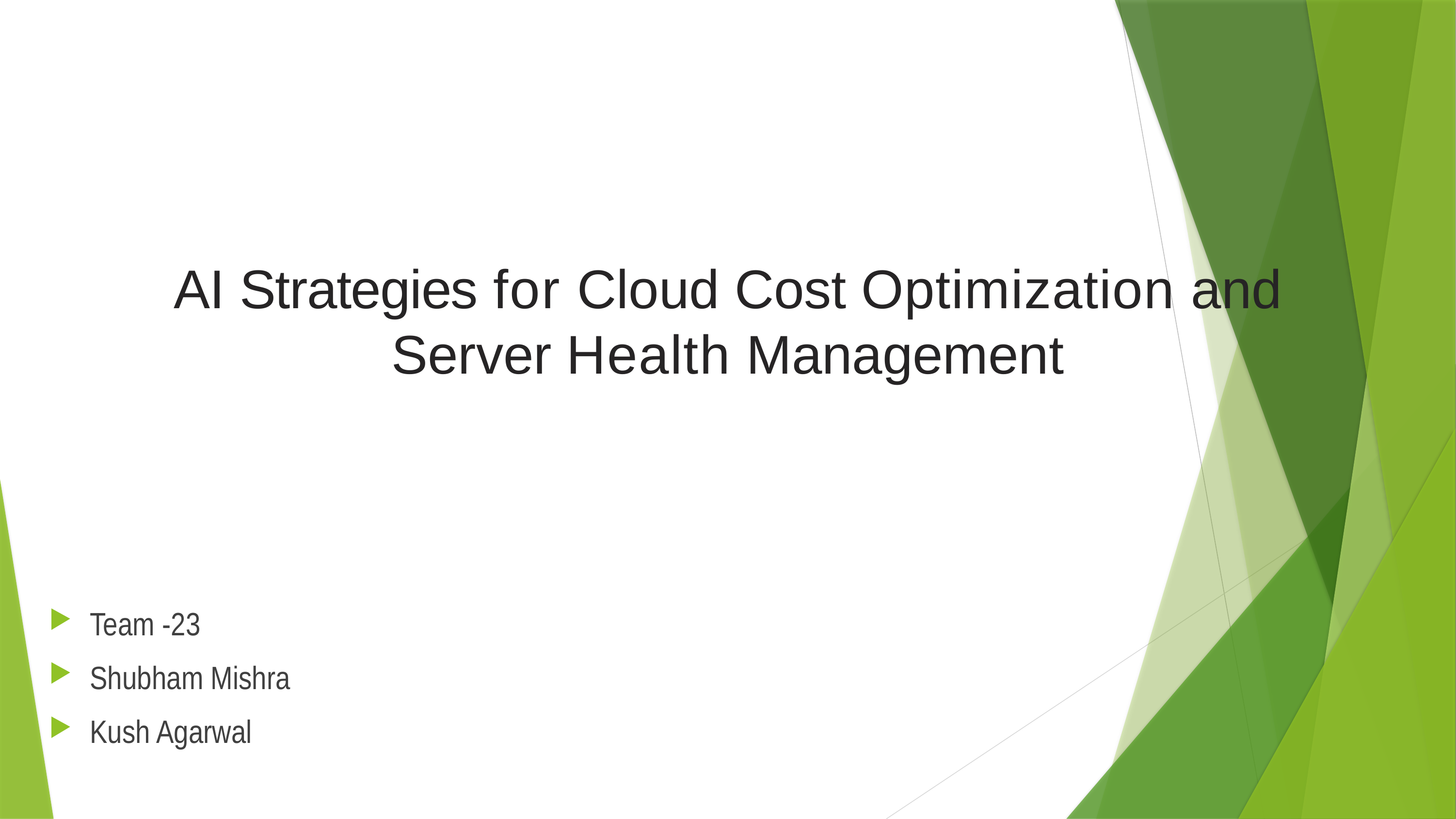

# AI Strategies for Cloud Cost Optimization and Server Health Management
Team -23
Shubham Mishra
Kush Agarwal